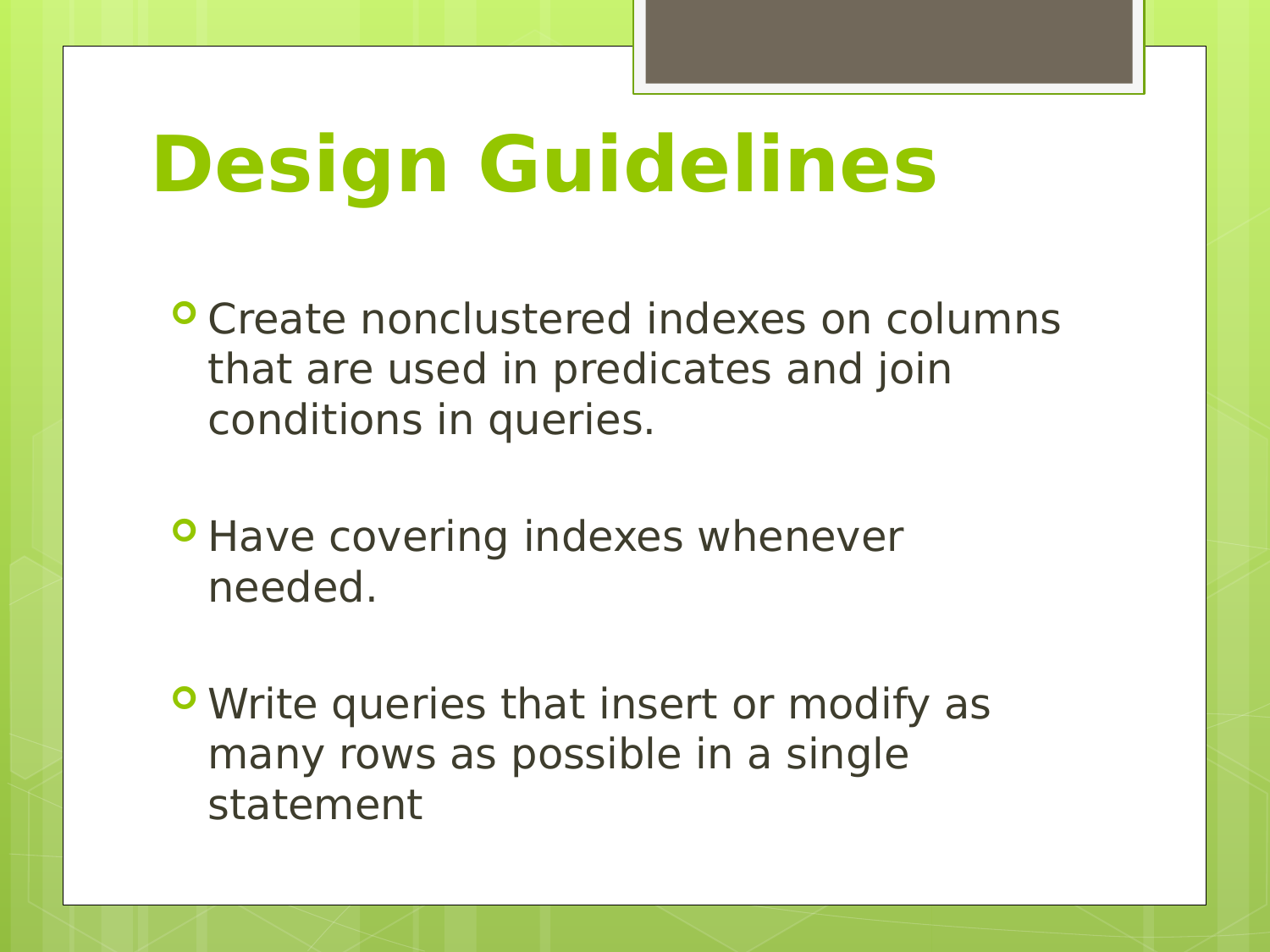

# Design Guidelines
Create nonclustered indexes on columns that are used in predicates and join conditions in queries.

Have covering indexes whenever needed.

Write queries that insert or modify as many rows as possible in a single statement